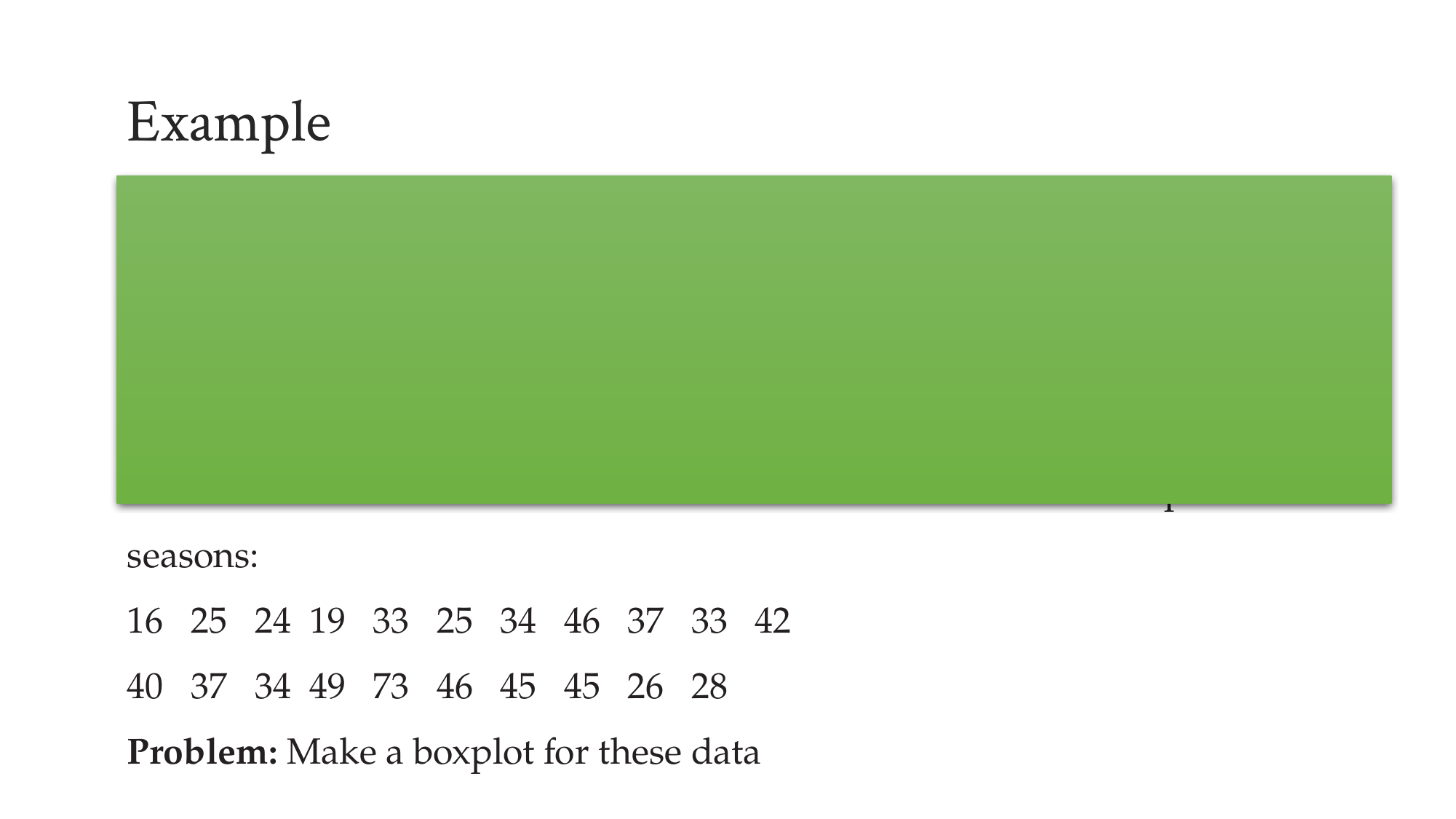

Example
Barry Bonds set the major league record by hitting 73 home runs in a single season in 2001. On August 7, 2007, Bonds hit his 756th career home run, which broke Hank Aaron’s longstanding record of 755. By the end of the 2007 season when Bonds retired, he had increased the total to 762. Here are data on the number of home runs that Bonds hit in each of his 21 complete seasons:
16   25   24  19   33   25   34   46   37   33   42
40   37   34  49   73   46   45   45   26   28
Problem: Make a boxplot for these data